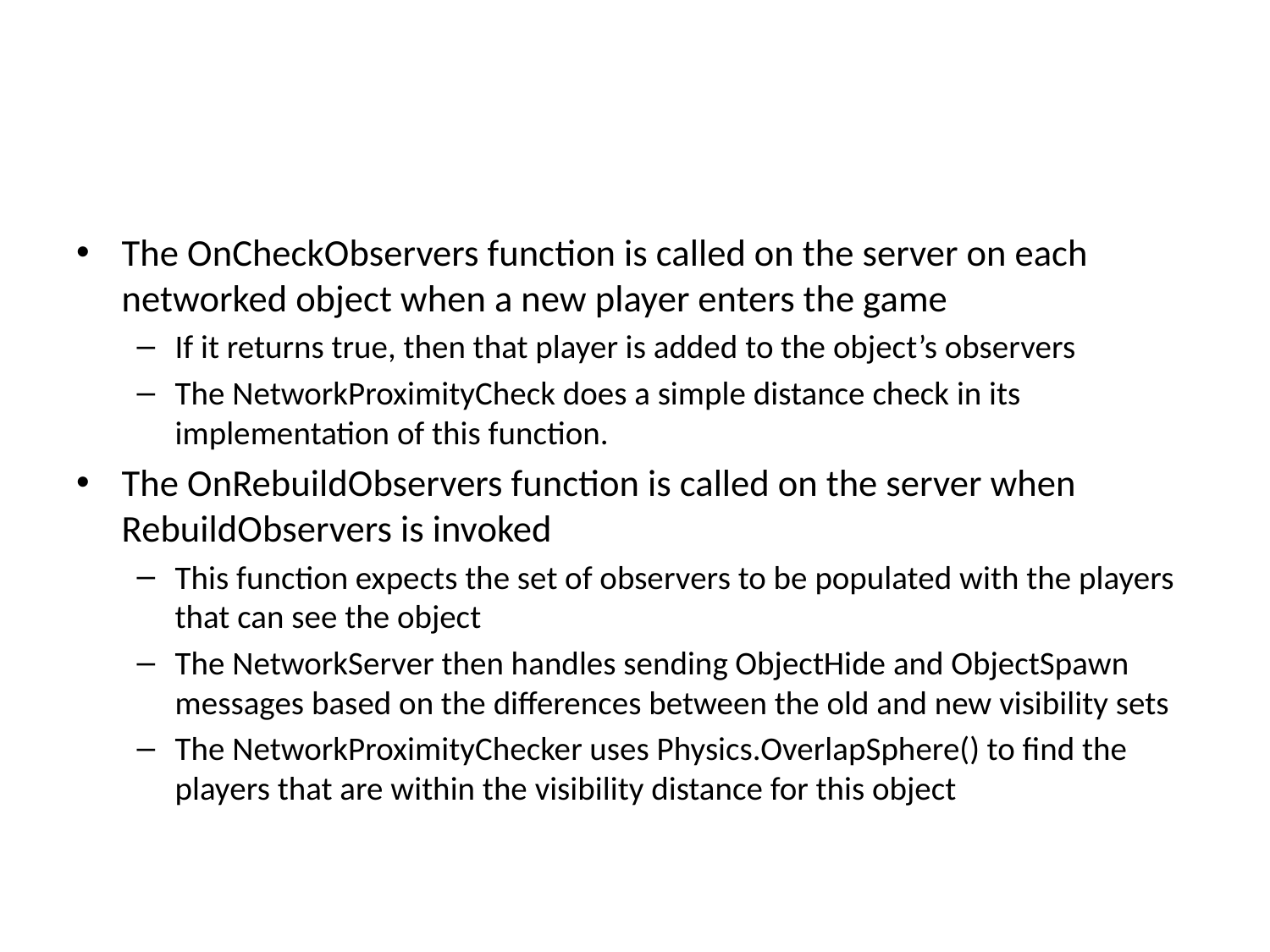

#
The OnCheckObservers function is called on the server on each networked object when a new player enters the game
If it returns true, then that player is added to the object’s observers
The NetworkProximityCheck does a simple distance check in its implementation of this function.
The OnRebuildObservers function is called on the server when RebuildObservers is invoked
This function expects the set of observers to be populated with the players that can see the object
The NetworkServer then handles sending ObjectHide and ObjectSpawn messages based on the differences between the old and new visibility sets
The NetworkProximityChecker uses Physics.OverlapSphere() to find the players that are within the visibility distance for this object